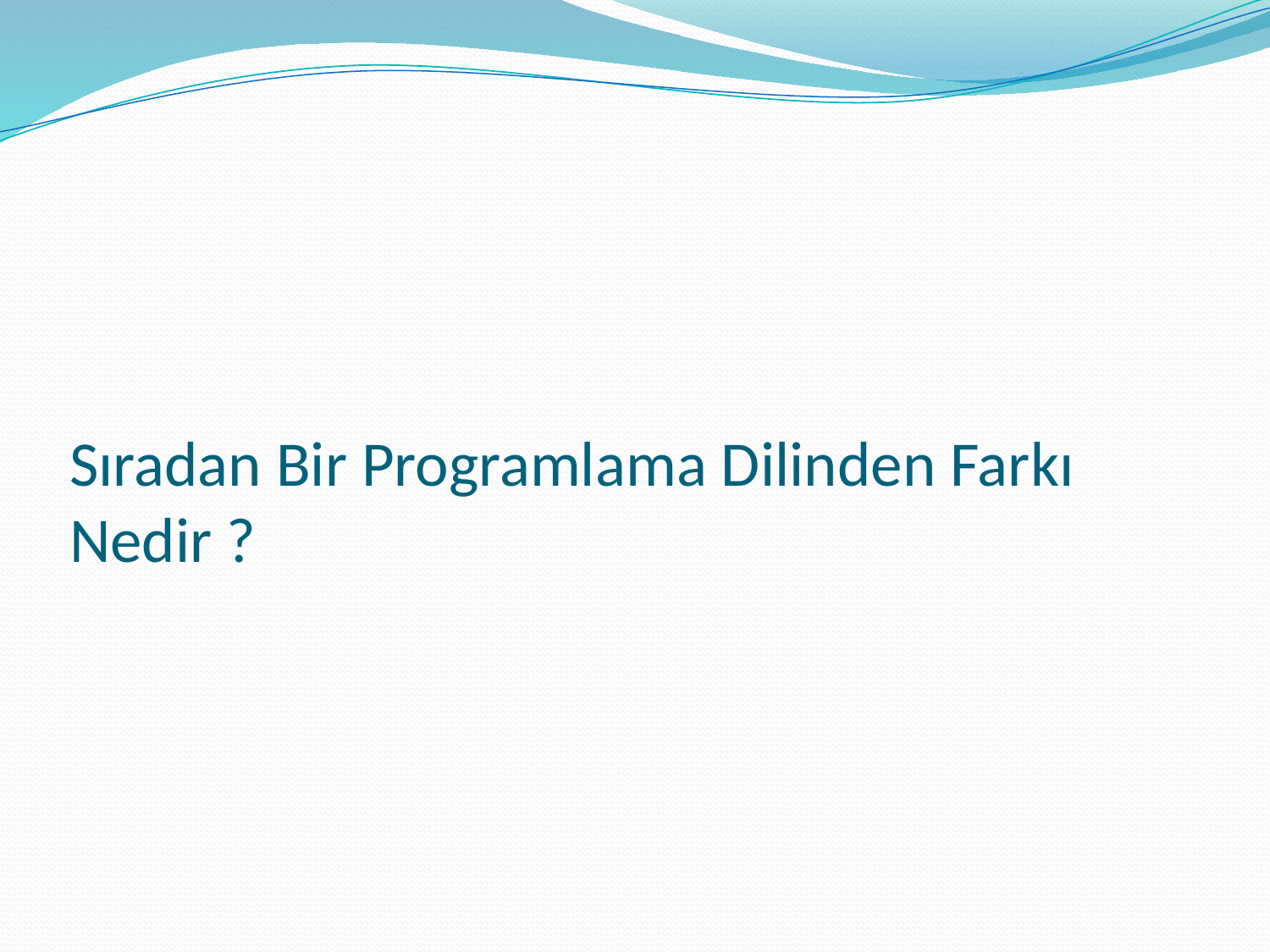

# Sıradan Bir Programlama Dilinden Farkı Nedir ?